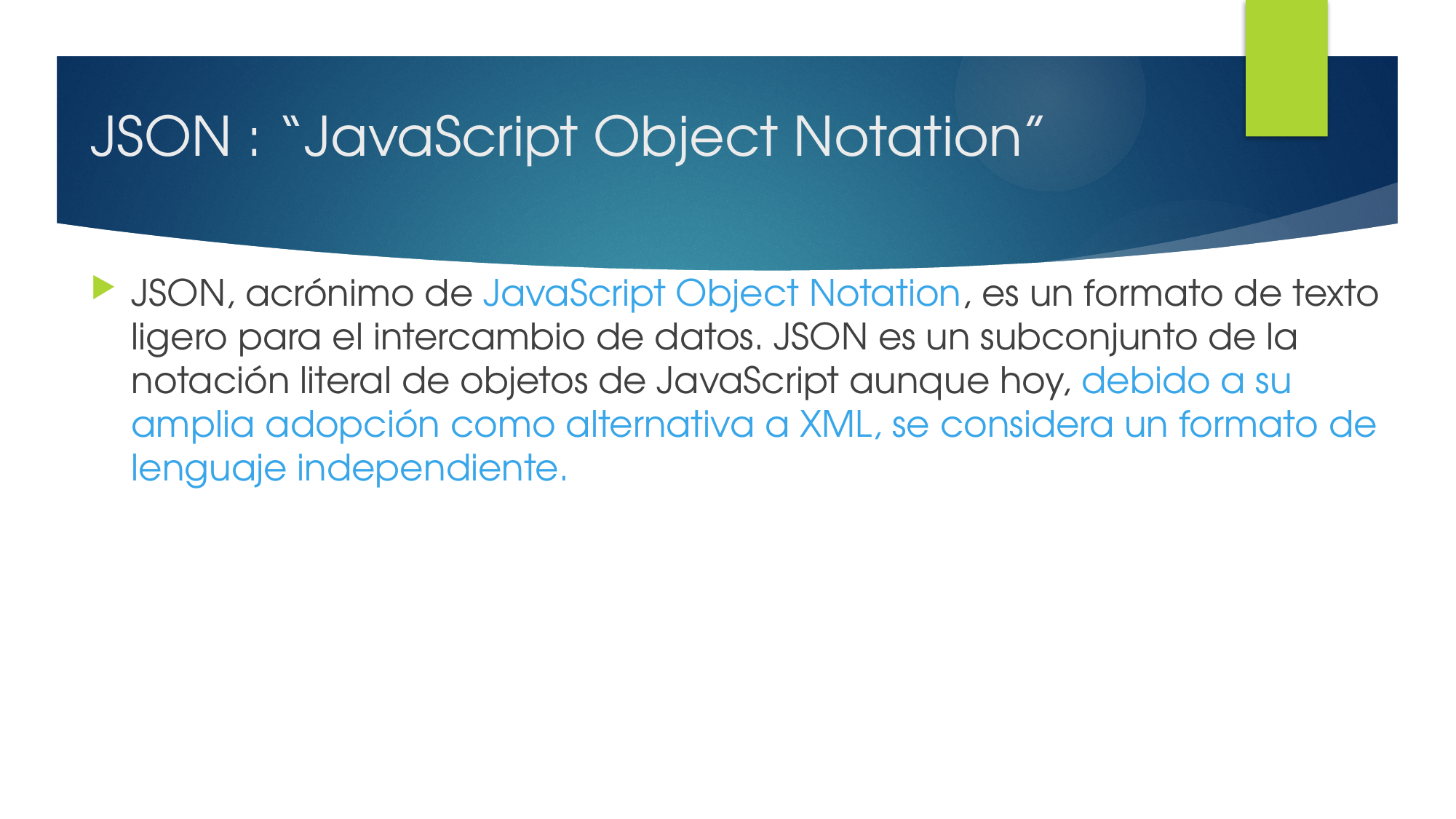

# JSON : “JavaScript Object Notation”
JSON, acrónimo de JavaScript Object Notation, es un formato de texto ligero para el intercambio de datos. JSON es un subconjunto de la notación literal de objetos de JavaScript aunque hoy, debido a su amplia adopción como alternativa a XML, se considera un formato de lenguaje independiente.